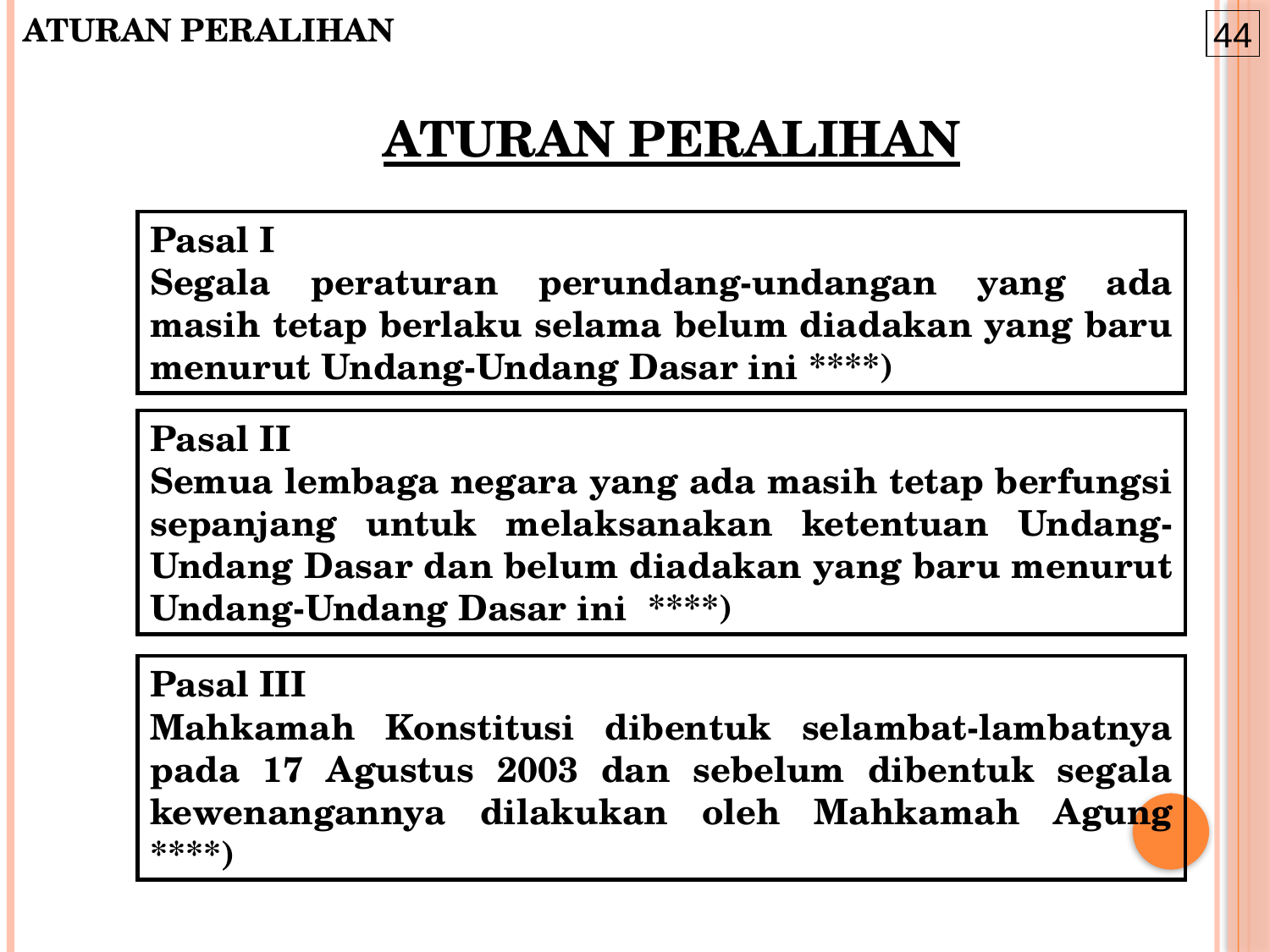

ATURAN PERALIHAN
44
ATURAN PERALIHAN
Pasal I
Segala peraturan perundang-undangan yang ada masih tetap berlaku selama belum diadakan yang baru menurut Undang-Undang Dasar ini ****)
Pasal II
Semua lembaga negara yang ada masih tetap berfungsi sepanjang untuk melaksanakan ketentuan Undang-Undang Dasar dan belum diadakan yang baru menurut Undang-Undang Dasar ini  ****)
Pasal III
Mahkamah Konstitusi dibentuk selambat-lambatnya pada 17 Agustus 2003 dan sebelum dibentuk segala kewenangannya dilakukan oleh Mahkamah Agung ****)